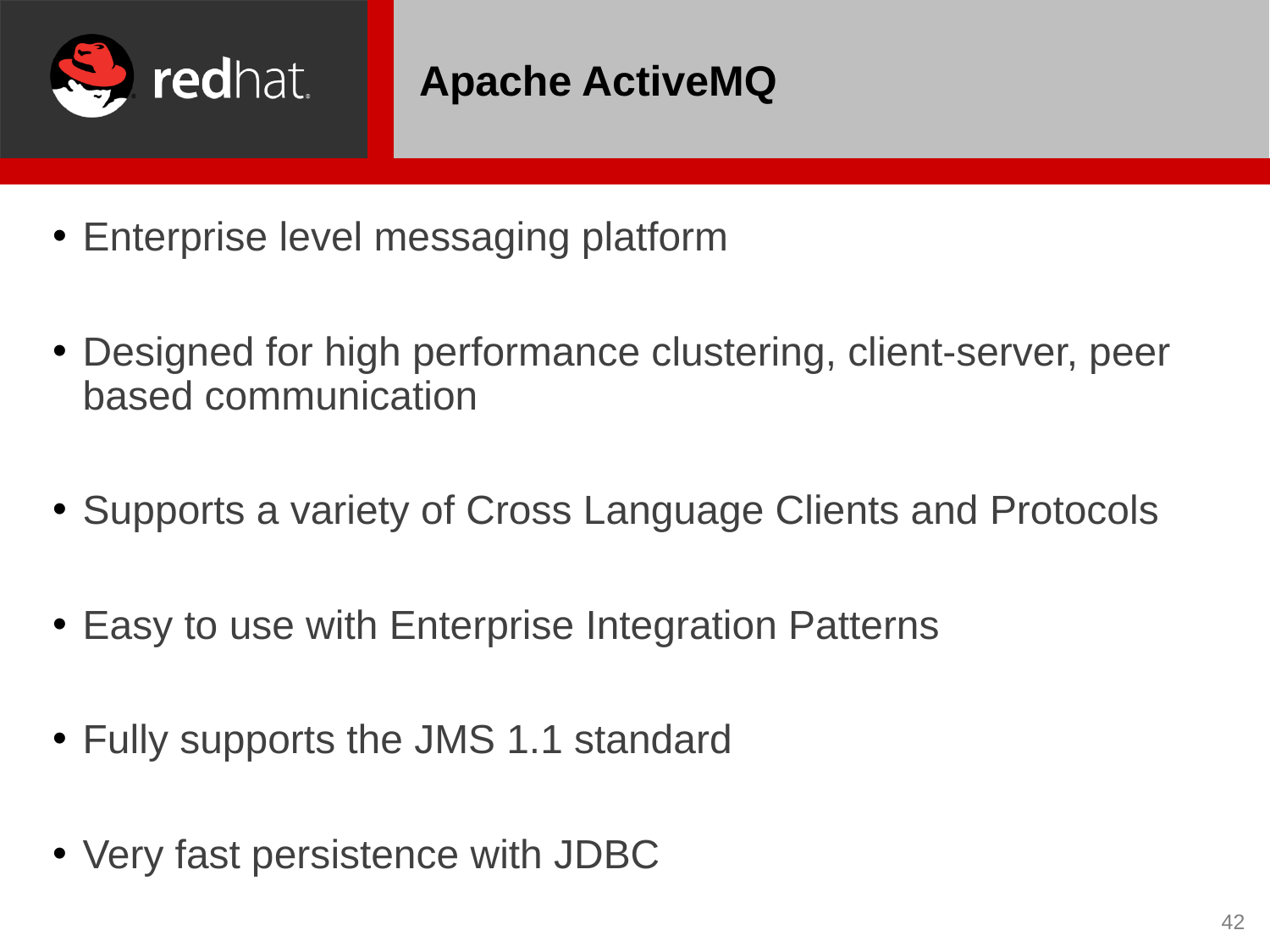

# Apache ActiveMQ
Enterprise level messaging platform

Designed for high performance clustering, client-server, peer based communication

Supports a variety of Cross Language Clients and Protocols

Easy to use with Enterprise Integration Patterns

Fully supports the JMS 1.1 standard

Very fast persistence with JDBC
42